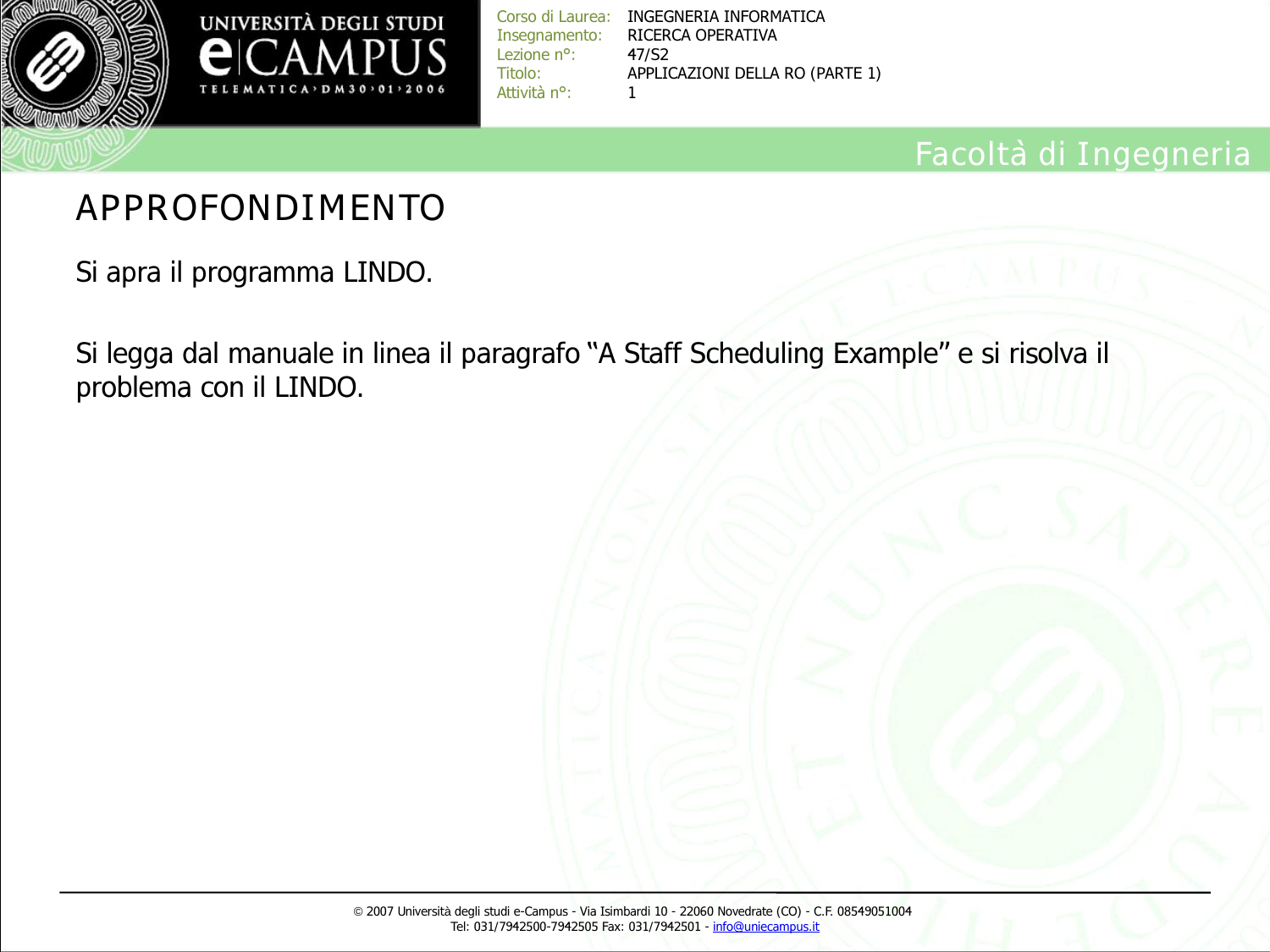

# APPROFONDIMENTO
Si apra il programma LINDO.

Si legga dal manuale in linea il paragrafo “A Staff Scheduling Example” e si risolva il problema con il LINDO.